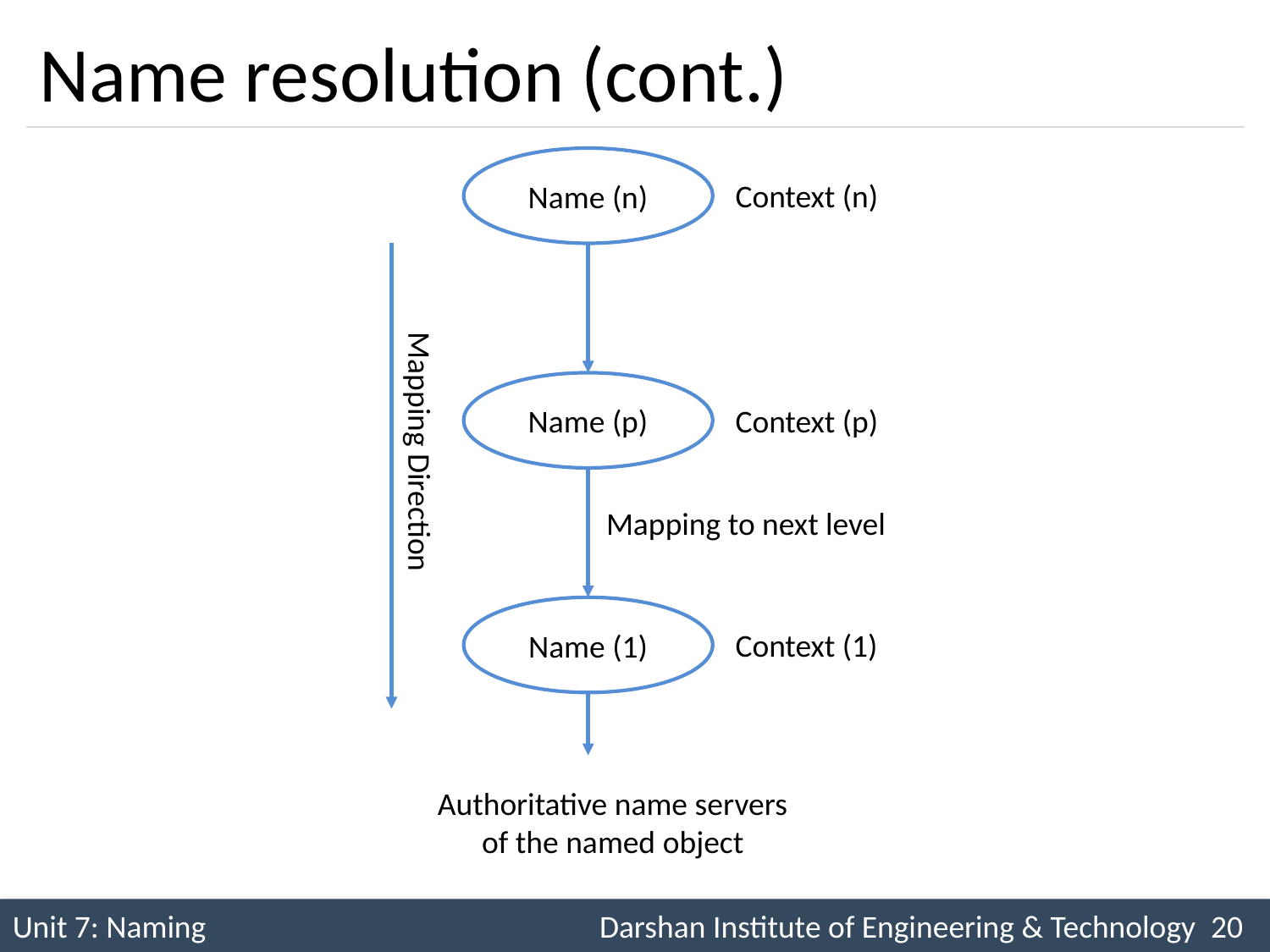

# Name resolution (cont.)
Name (n)
Context (n)
Name (p)
Context (p)
Mapping Direction
Mapping to next level
Name (1)
Context (1)
Authoritative name servers
of the named object